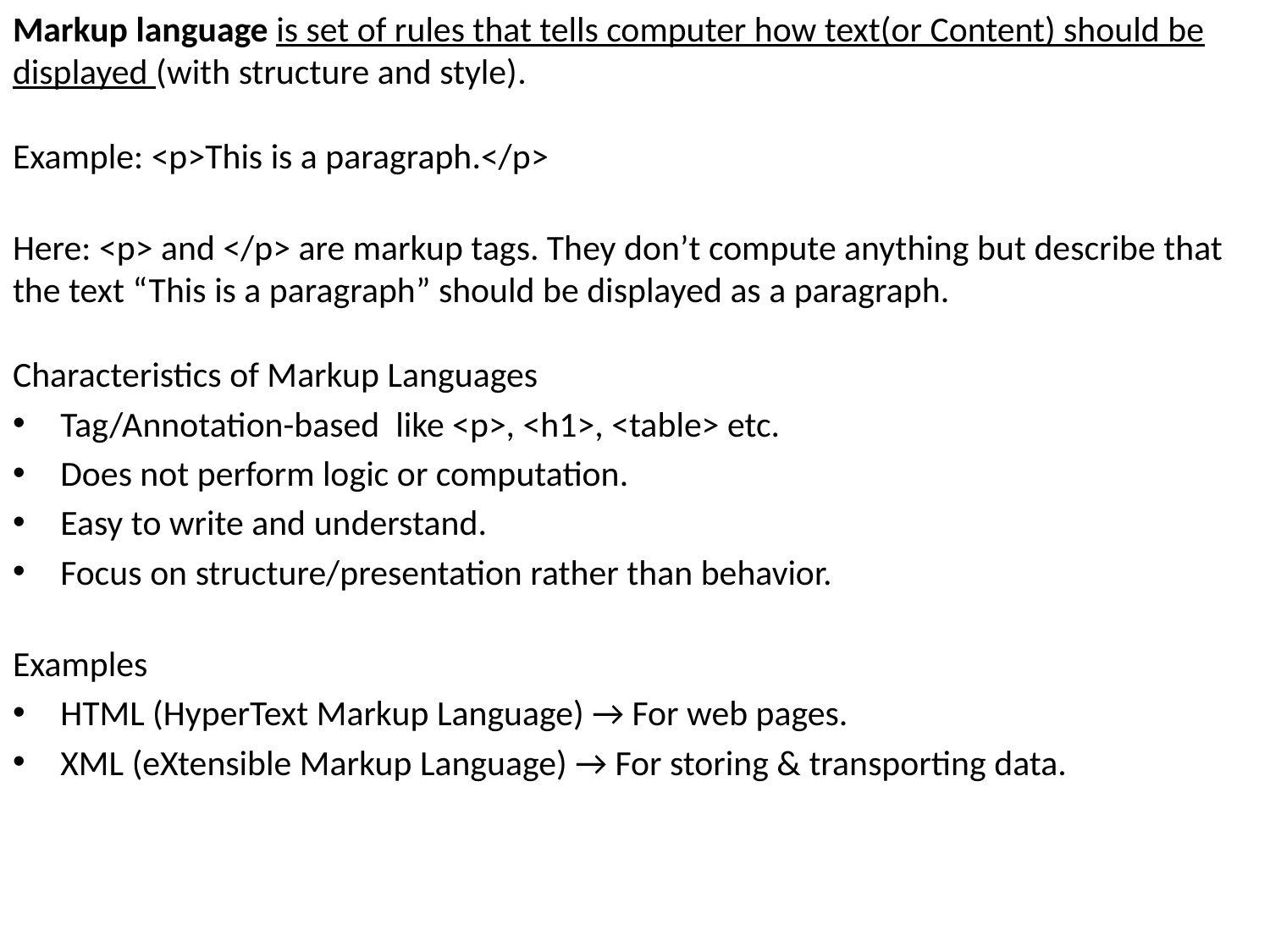

Markup language is set of rules that tells computer how text(or Content) should be displayed (with structure and style).
Example: <p>This is a paragraph.</p>
Here: <p> and </p> are markup tags. They don’t compute anything but describe that the text “This is a paragraph” should be displayed as a paragraph.
Characteristics of Markup Languages
Tag/Annotation-based  like <p>, <h1>, <table> etc.
Does not perform logic or computation.
Easy to write and understand.
Focus on structure/presentation rather than behavior.
Examples
HTML (HyperText Markup Language) → For web pages.
XML (eXtensible Markup Language) → For storing & transporting data.